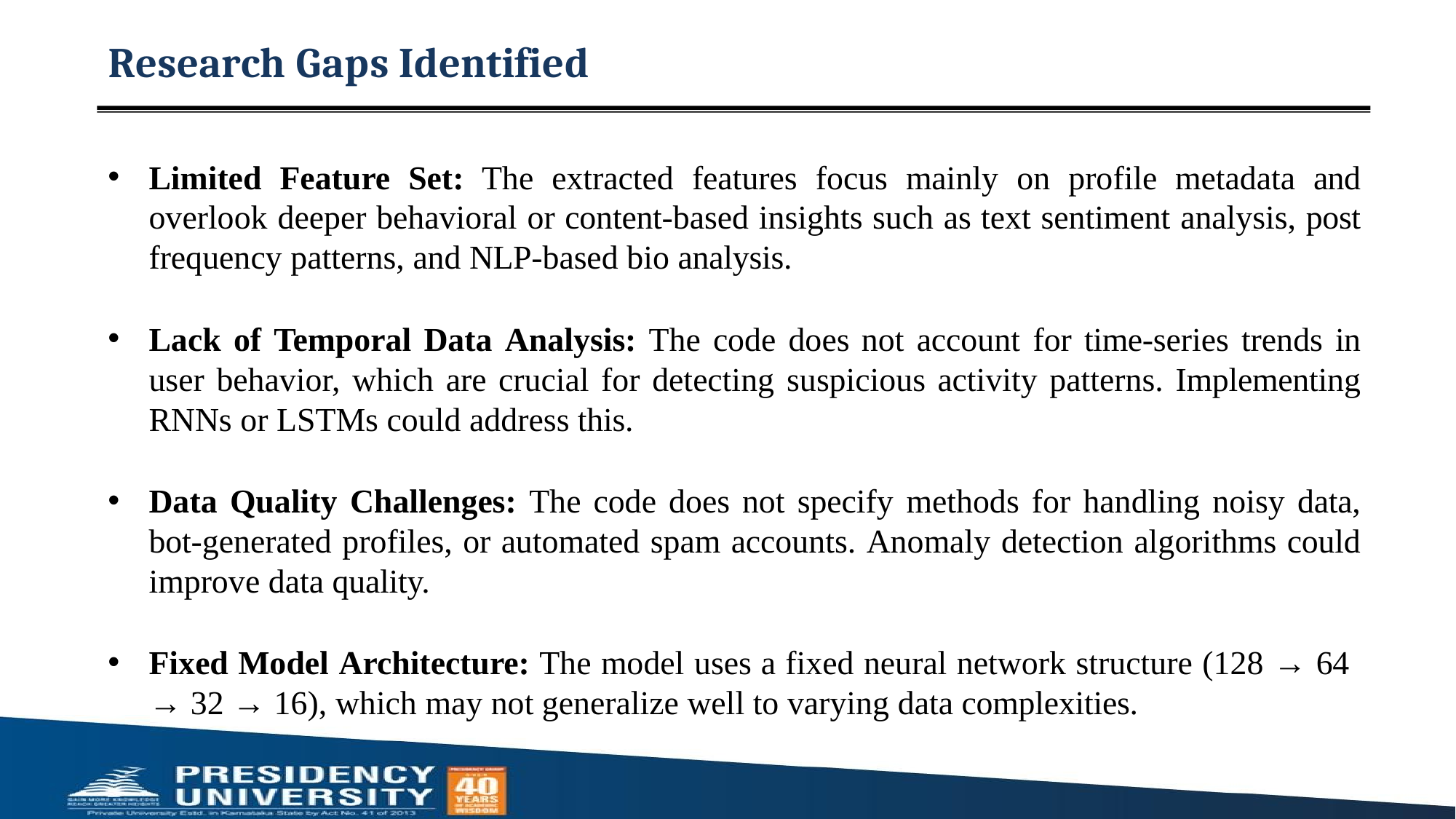

# Research Gaps Identified
Limited  Feature  Set:  The  extracted  features  focus  mainly  on  profile  metadata  and overlook deeper behavioral or content-based insights such as text sentiment analysis, post frequency patterns, and NLP-based bio analysis.

Lack of Temporal Data Analysis: The code does not account for time-series trends in user behavior, which are crucial for detecting suspicious activity patterns. Implementing RNNs or LSTMs could address this.

Data Quality Challenges: The code does not specify methods for handling noisy data, bot-generated profiles, or automated spam accounts. Anomaly detection algorithms could improve data quality.

Fixed Model Architecture: The model uses a fixed neural network structure (128 → 64
→ 32 → 16), which may not generalize well to varying data complexities.